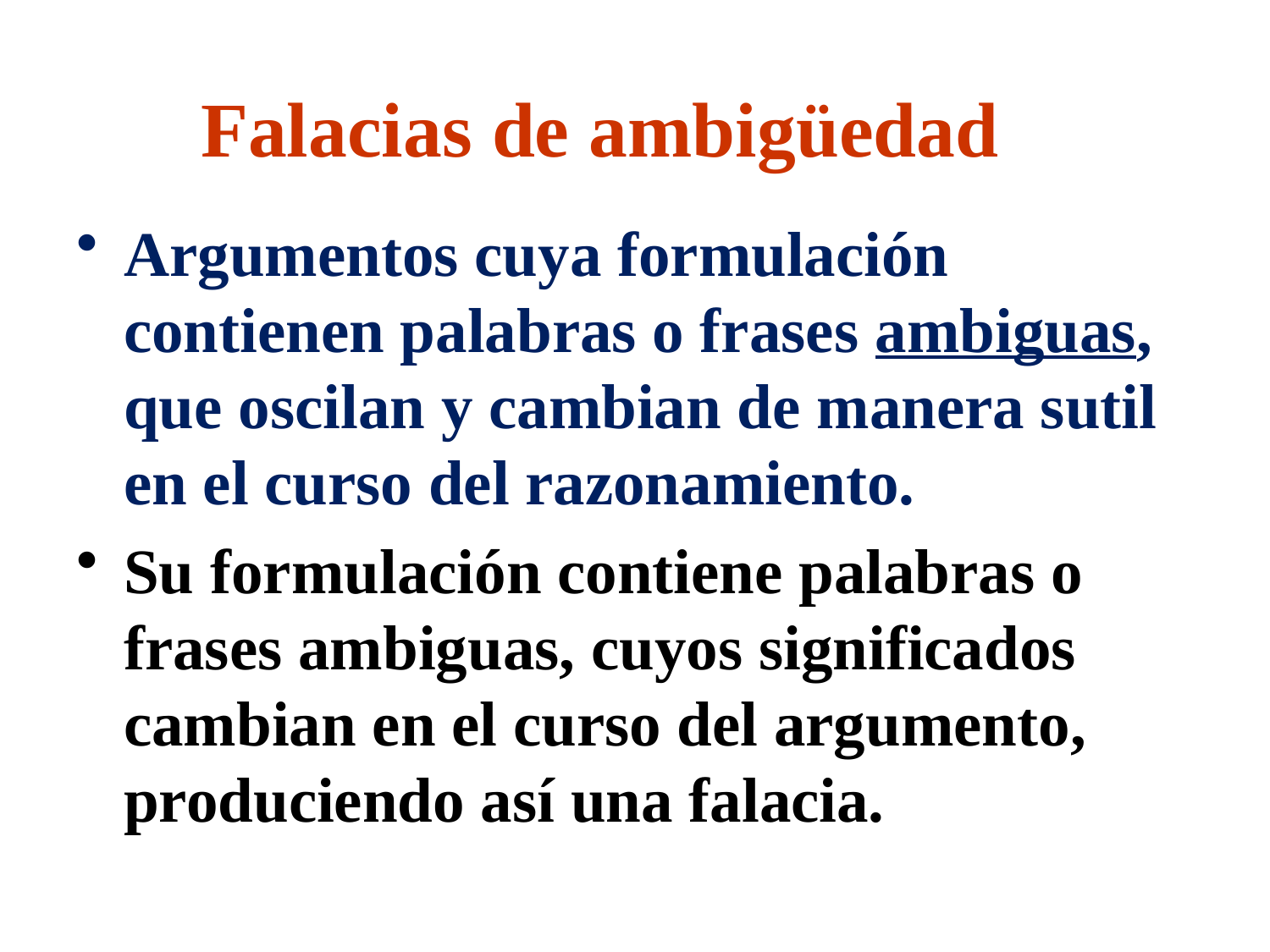

# Falacias de ambigüedad
Argumentos cuya formulación contienen palabras o frases ambiguas, que oscilan y cambian de manera sutil en el curso del razonamiento.
Su formulación contiene palabras o frases ambiguas, cuyos significados cambian en el curso del argumento, produciendo así una falacia.